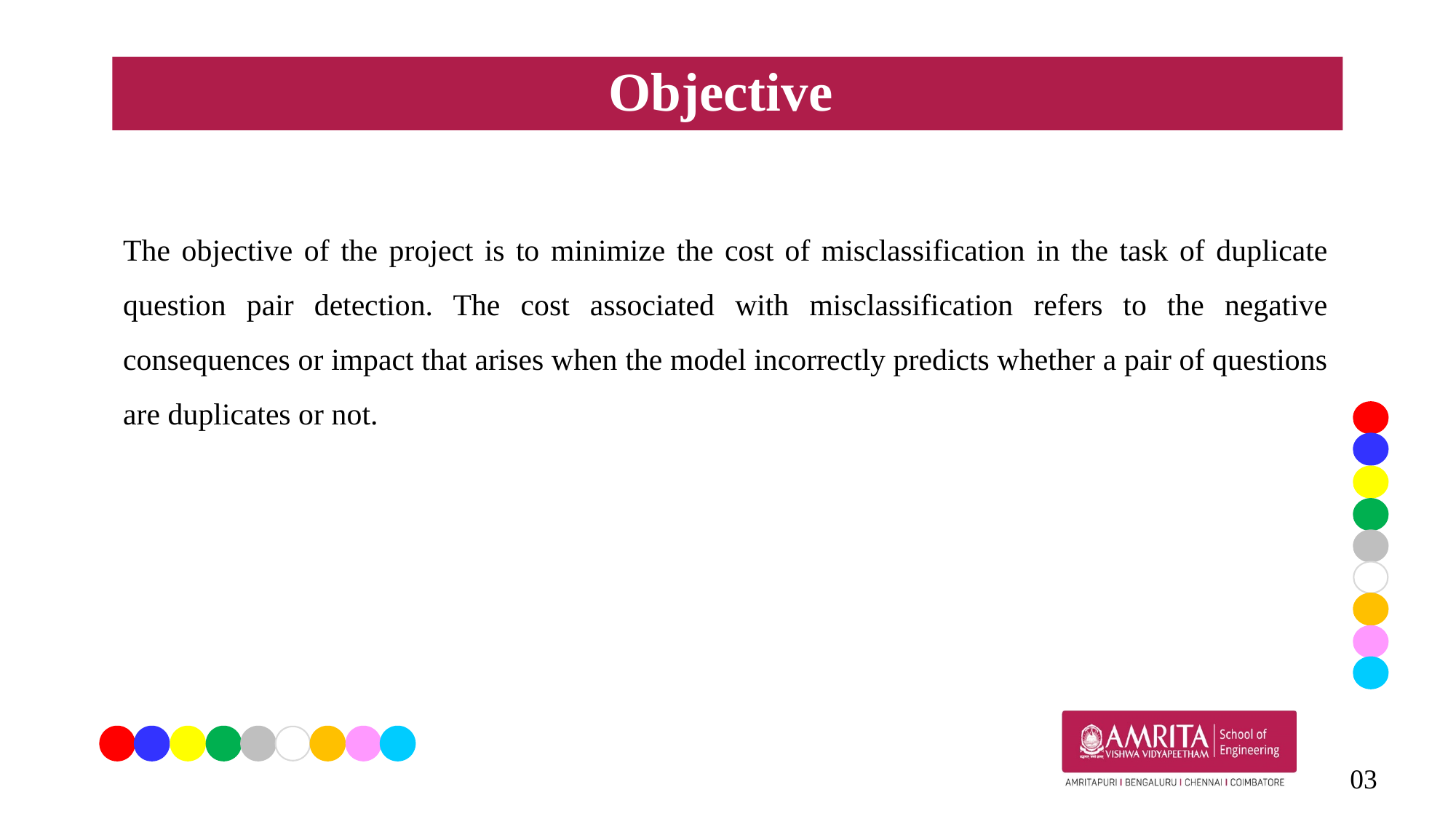

# Objective
The objective of the project is to minimize the cost of misclassification in the task of duplicate question pair detection. The cost associated with misclassification refers to the negative consequences or impact that arises when the model incorrectly predicts whether a pair of questions are duplicates or not.
03